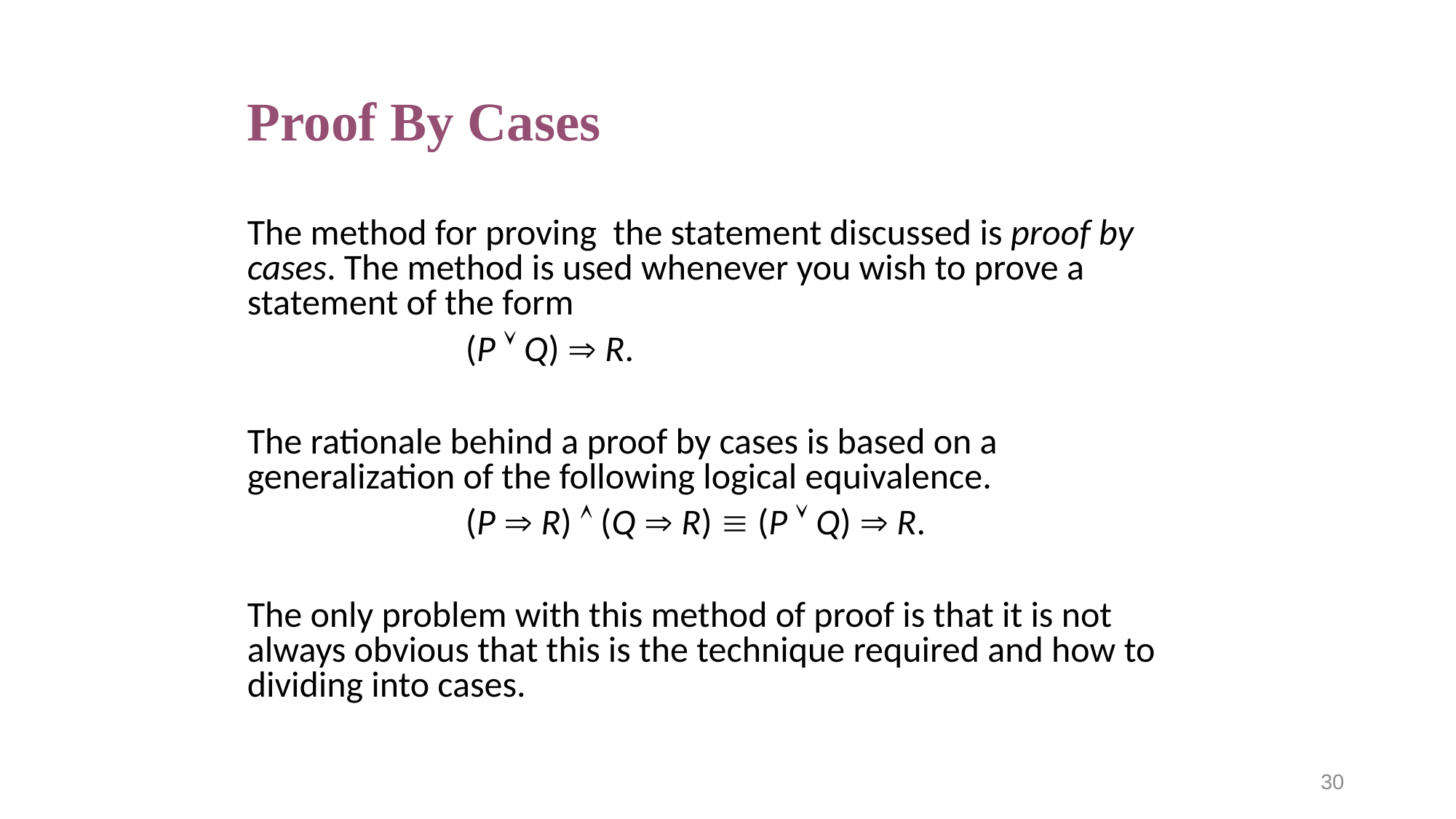

# Proof By Cases
The method for proving  the statement discussed is proof by cases. The method is used whenever you wish to prove a statement of the form
		(P ∨ Q) ⇒ R.

The rationale behind a proof by cases is based on a generalization of the following logical equivalence.
		(P ⇒ R) ∧ (Q ⇒ R) ≡ (P ∨ Q) ⇒ R.

The only problem with this method of proof is that it is not always obvious that this is the technique required and how to dividing into cases.
30